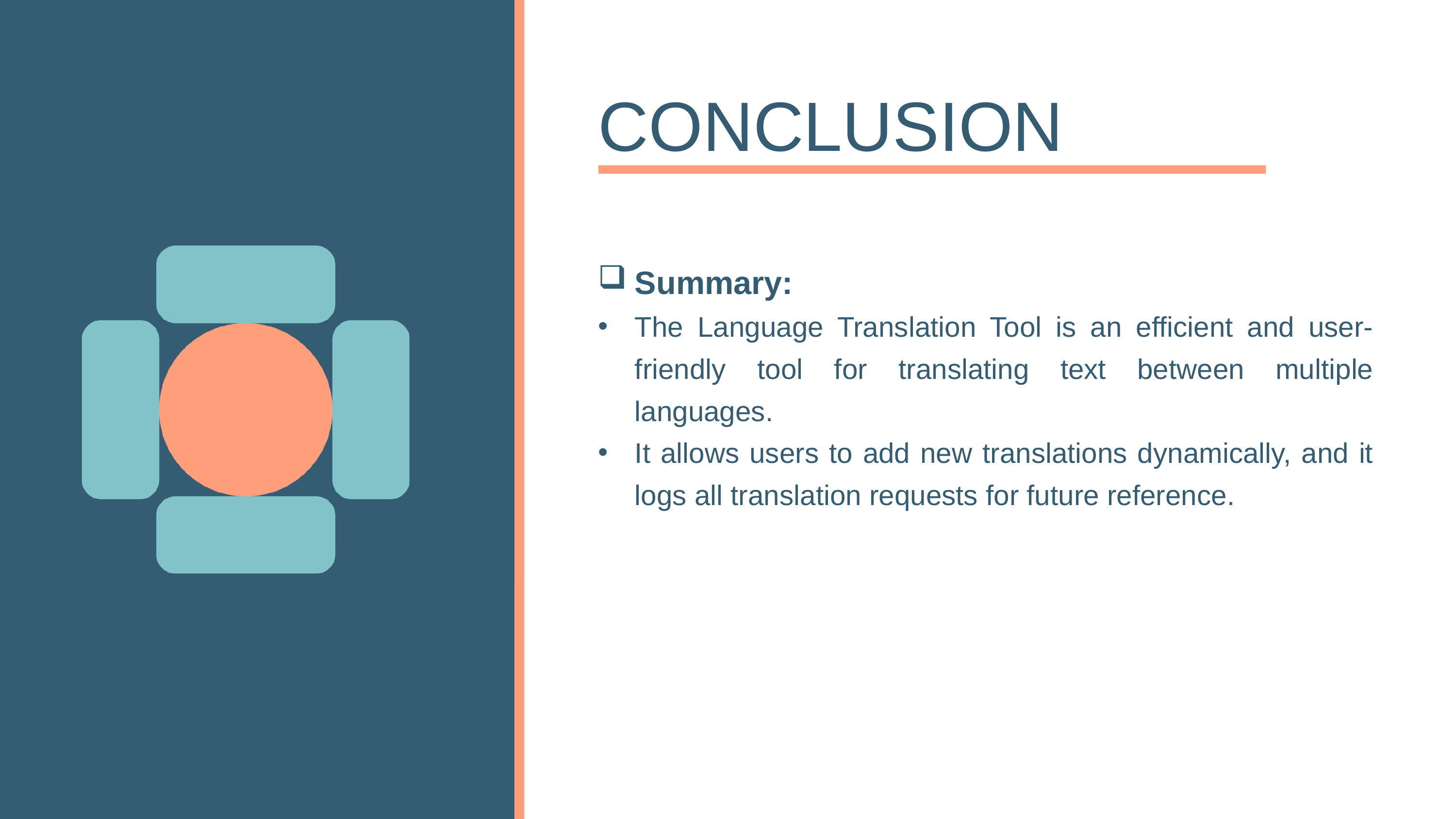

CONCLUSION

Summary:
The Language Translation Tool is an efficient and user-friendly tool for translating text between multiple languages.
It allows users to add new translations dynamically, and it logs all translation requests for future reference.